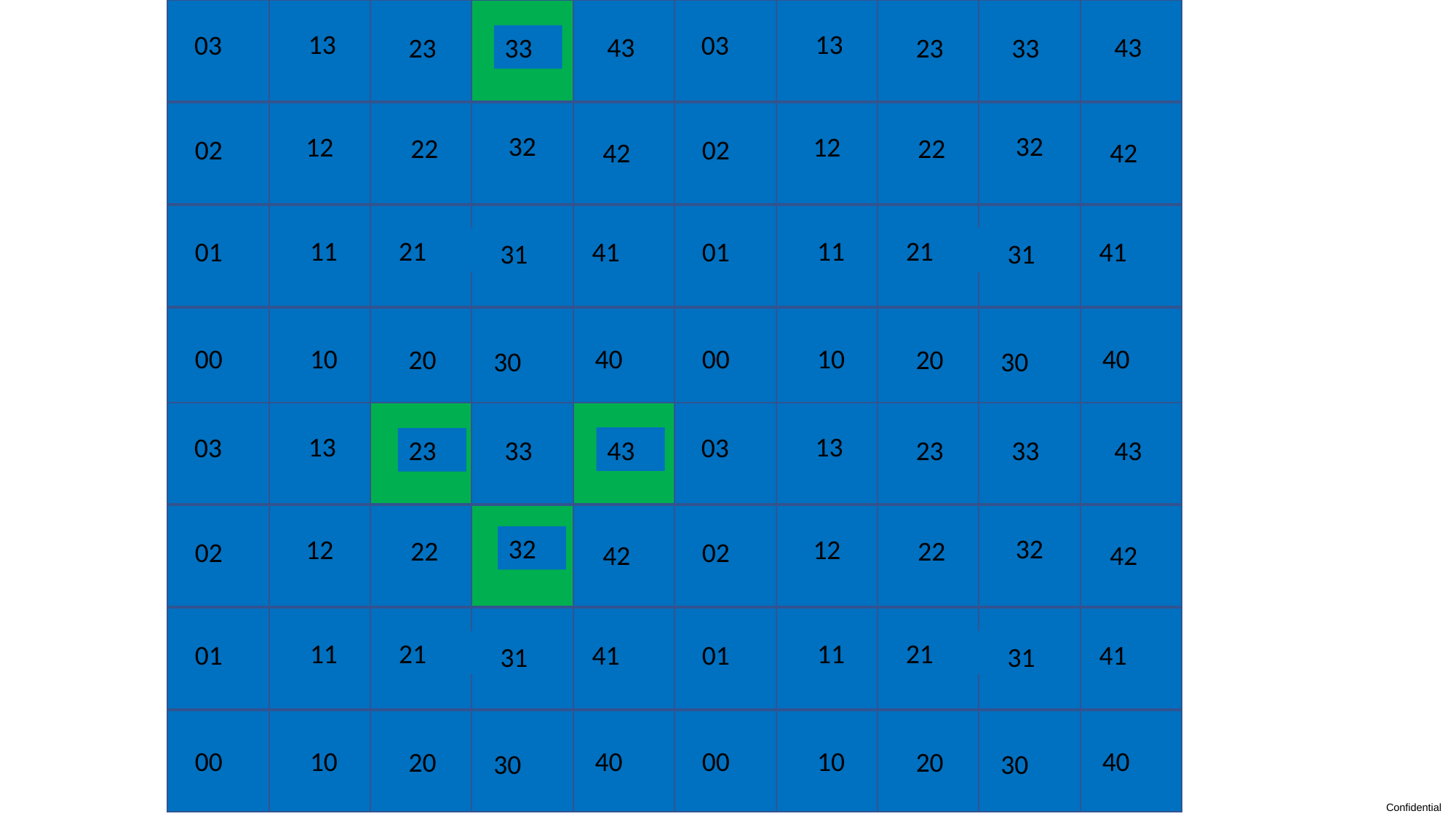

13
13
03
03
43
43
23
33
23
33

32
32
12
12
22
22
02
02
42
42

11
21
11
21
01
41
01
41
31
31

00
10
40
00
10
40
20
20
30
30

13
13
03
03
43
43
23
33
23
33

32
32
12
12
22
22
02
02
42
42

11
21
11
21
01
41
01
41
31
31

00
10
40
00
10
40
20
20
30
30